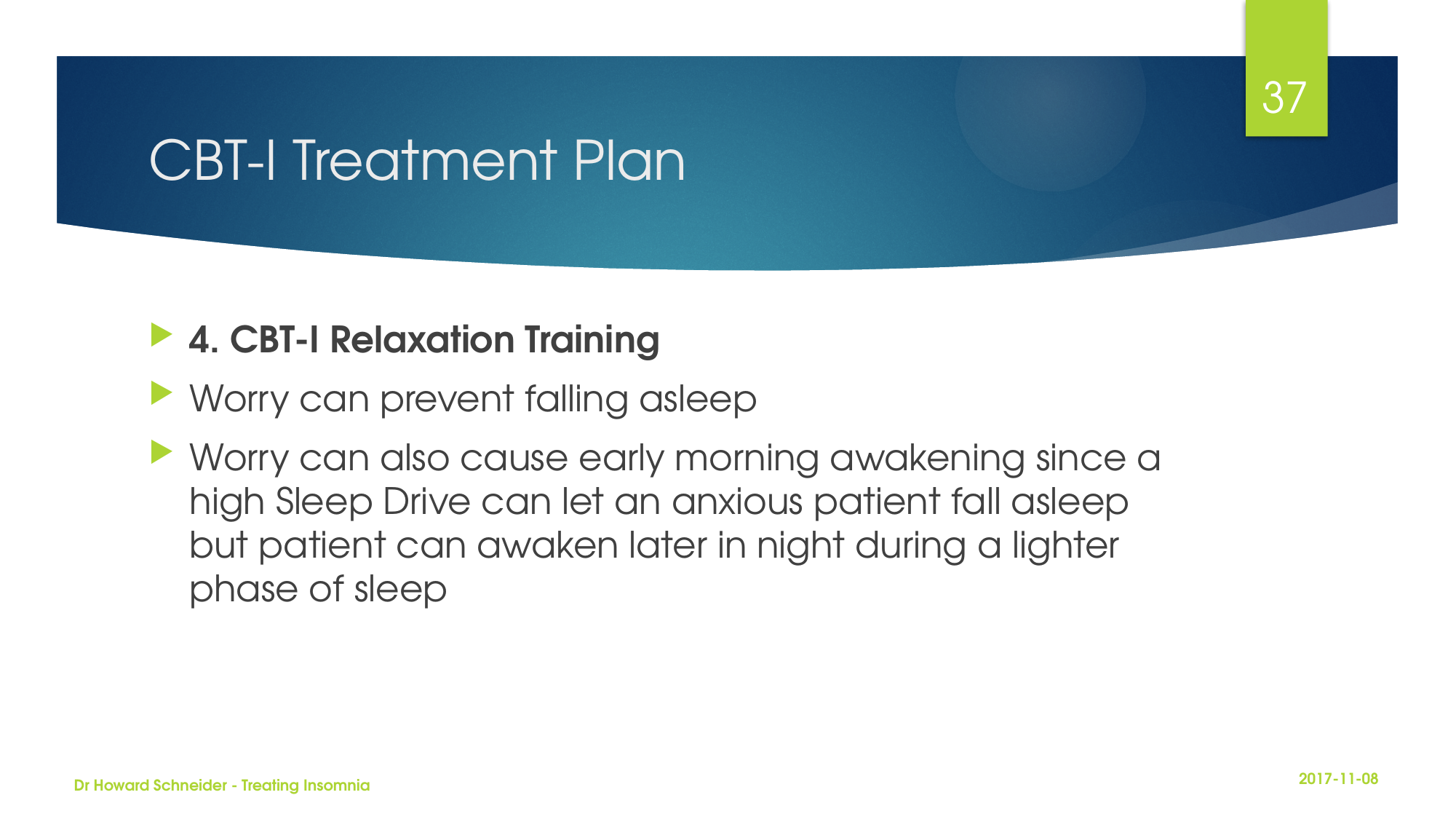

37
# CBT-I Treatment Plan
4. CBT-I Relaxation Training
Worry can prevent falling asleep
Worry can also cause early morning awakening since a high Sleep Drive can let an anxious patient fall asleep but patient can awaken later in night during a lighter phase of sleep

Dr Howard Schneider - Treating Insomnia
2017-11-08